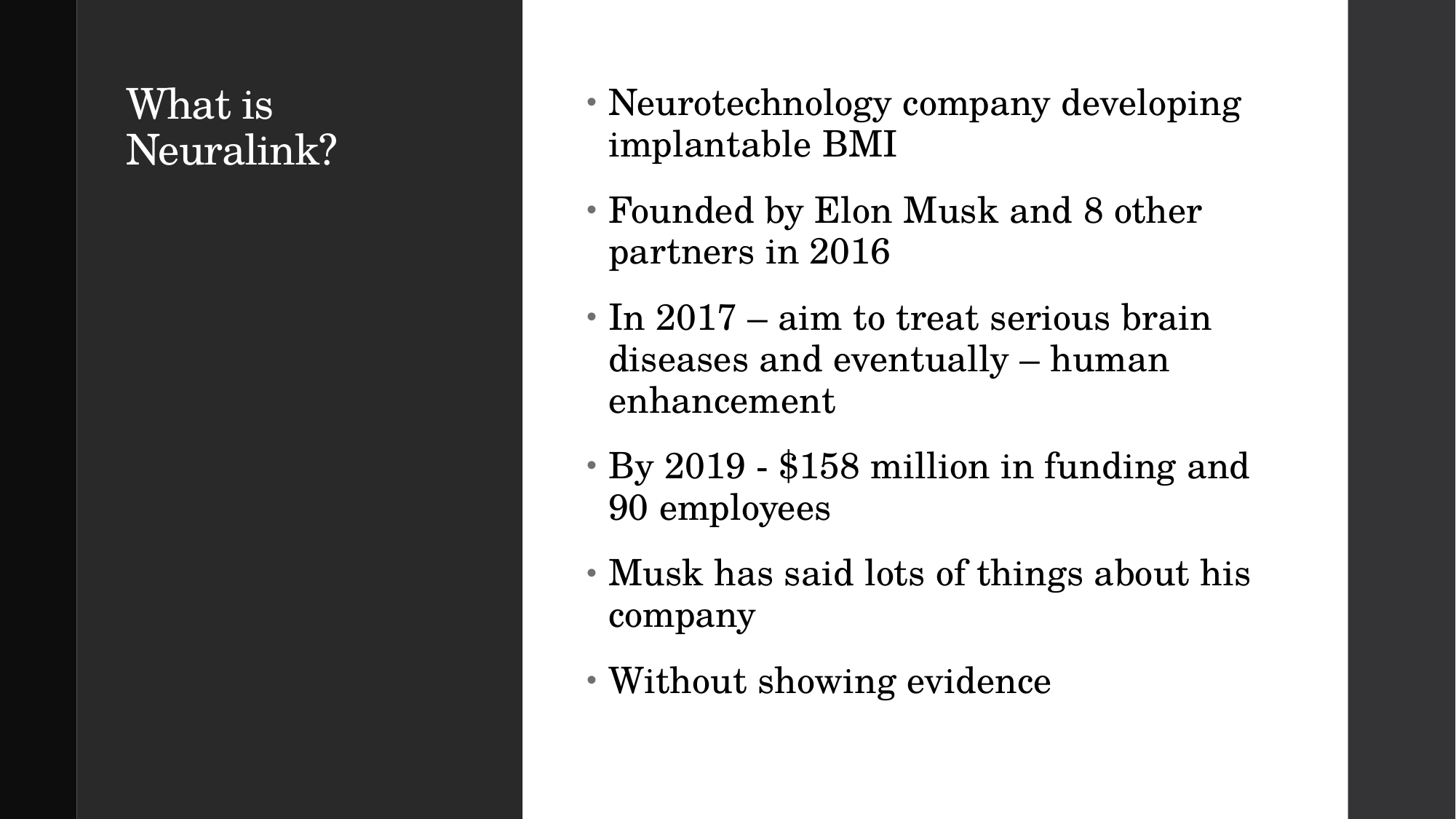

# What is Neuralink?
Neurotechnology company developing implantable BMI
Founded by Elon Musk and 8 other partners in 2016
In 2017 – aim to treat serious brain diseases and eventually – human enhancement
By 2019 - $158 million in funding and 90 employees
Musk has said lots of things about his company
Without showing evidence